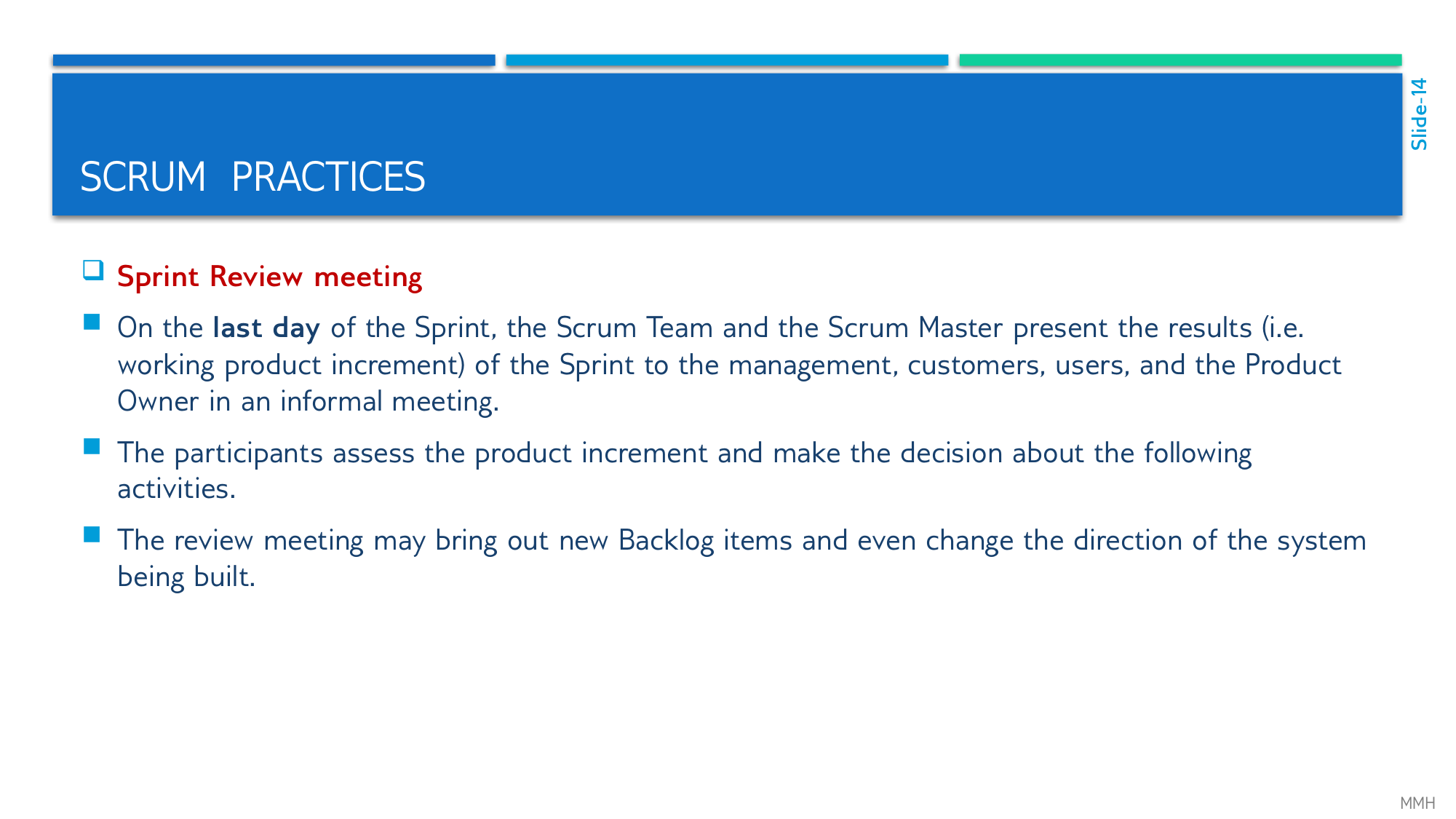

Slide-14
# Scrum  practices
Sprint Review meeting
On the last day of the Sprint, the Scrum Team and the Scrum Master present the results (i.e. working product increment) of the Sprint to the management, customers, users, and the Product Owner in an informal meeting.
The participants assess the product increment and make the decision about the following activities.
The review meeting may bring out new Backlog items and even change the direction of the system being built.
  MMH